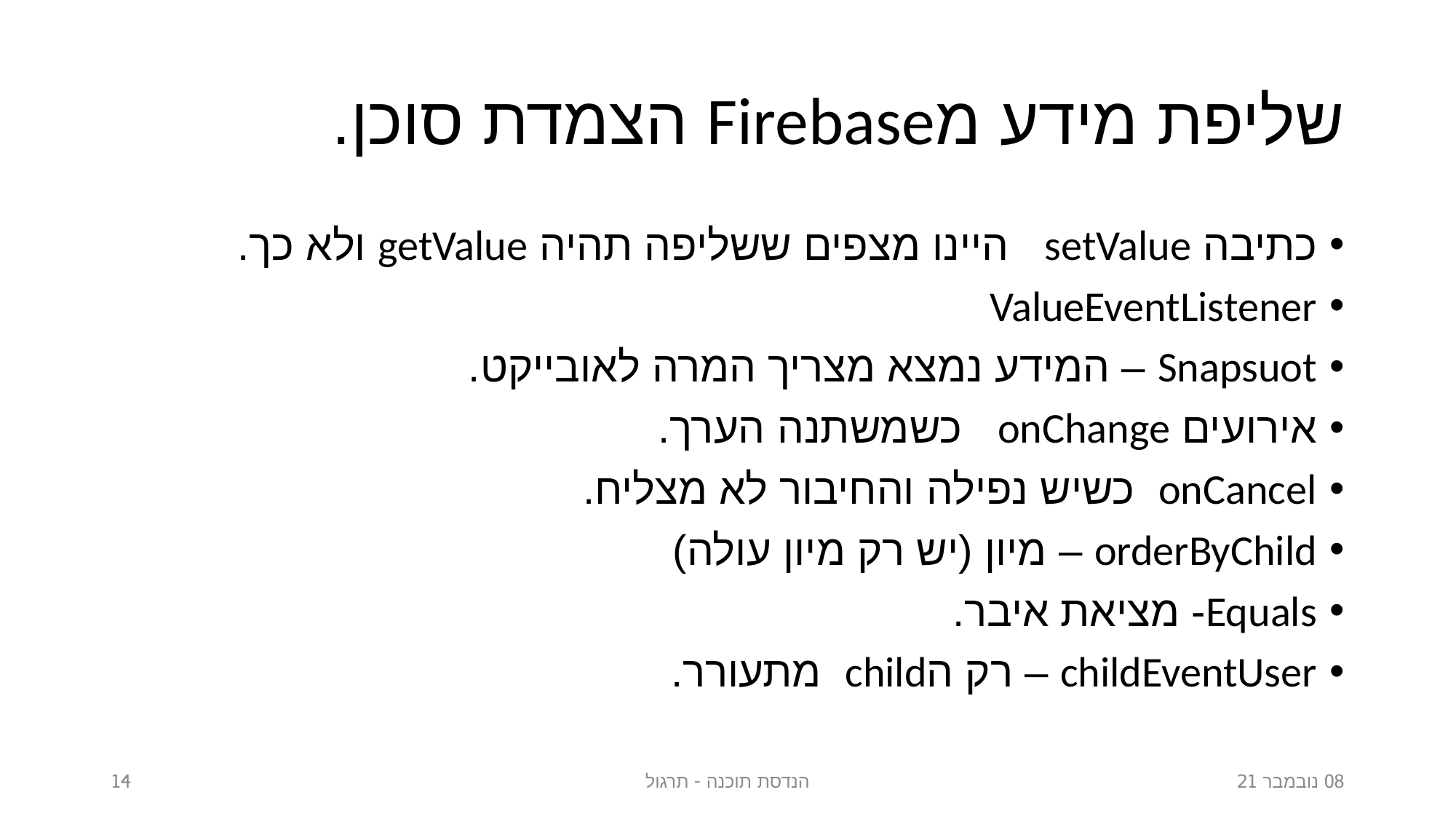

# שליפת מידע מFirebase הצמדת סוכן.
כתיבה setValue   היינו מצפים ששליפה תהיה getValue ולא כך.
ValueEventListener
Snapsuot – המידע נמצא מצריך המרה לאובייקט.
אירועים onChange   כשמשתנה הערך.
onCancel  כשיש נפילה והחיבור לא מצליח.
orderByChild – מיון (יש רק מיון עולה)
Equals- מציאת איבר.
childEventUser – רק הchild  מתעורר.

14
הנדסת תוכנה - תרגול
08 נובמבר 21